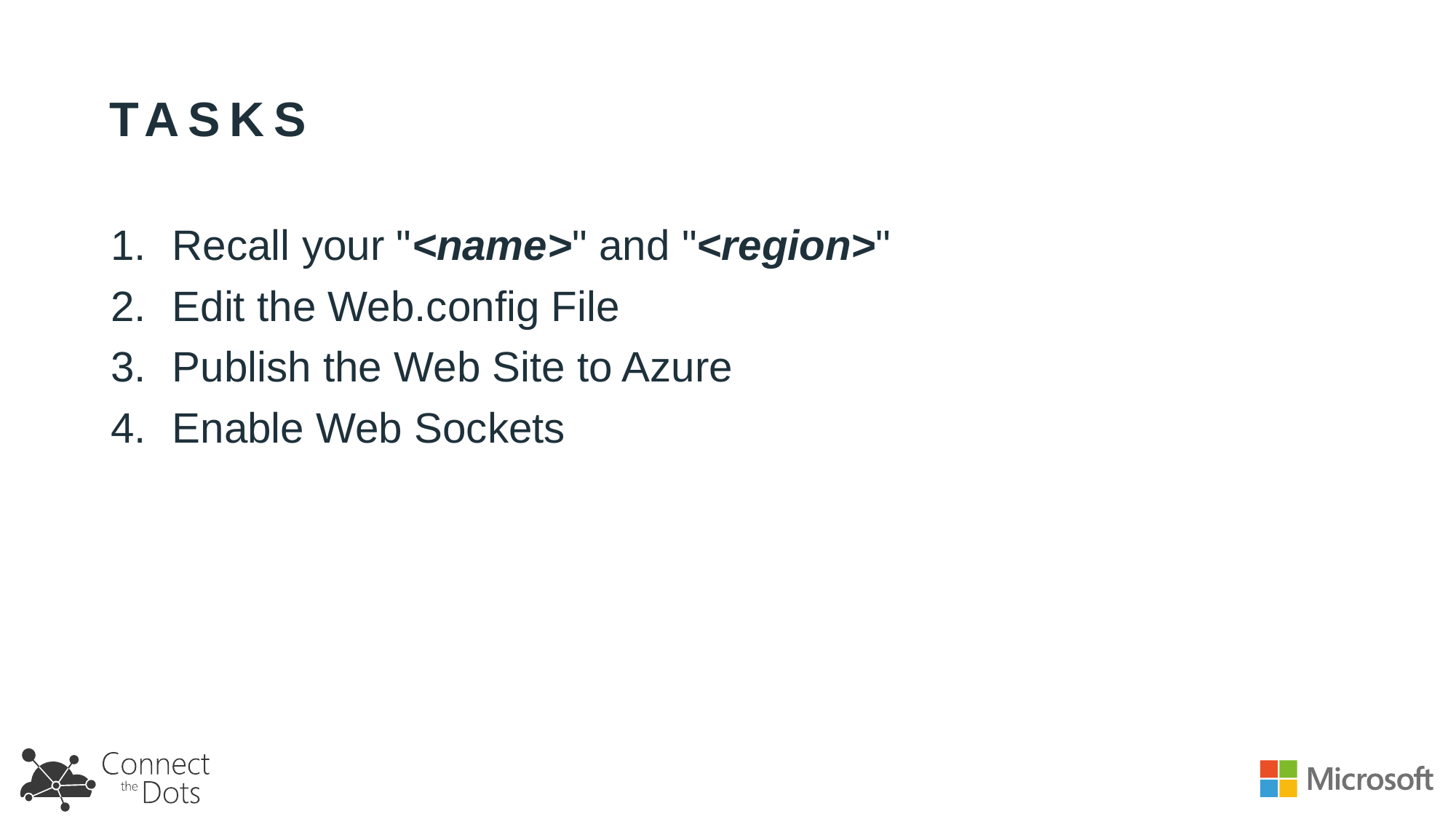

# TASKS
Recall your "<name>" and "<region>"
Edit the Web.config File
Publish the Web Site to Azure
Enable Web Sockets